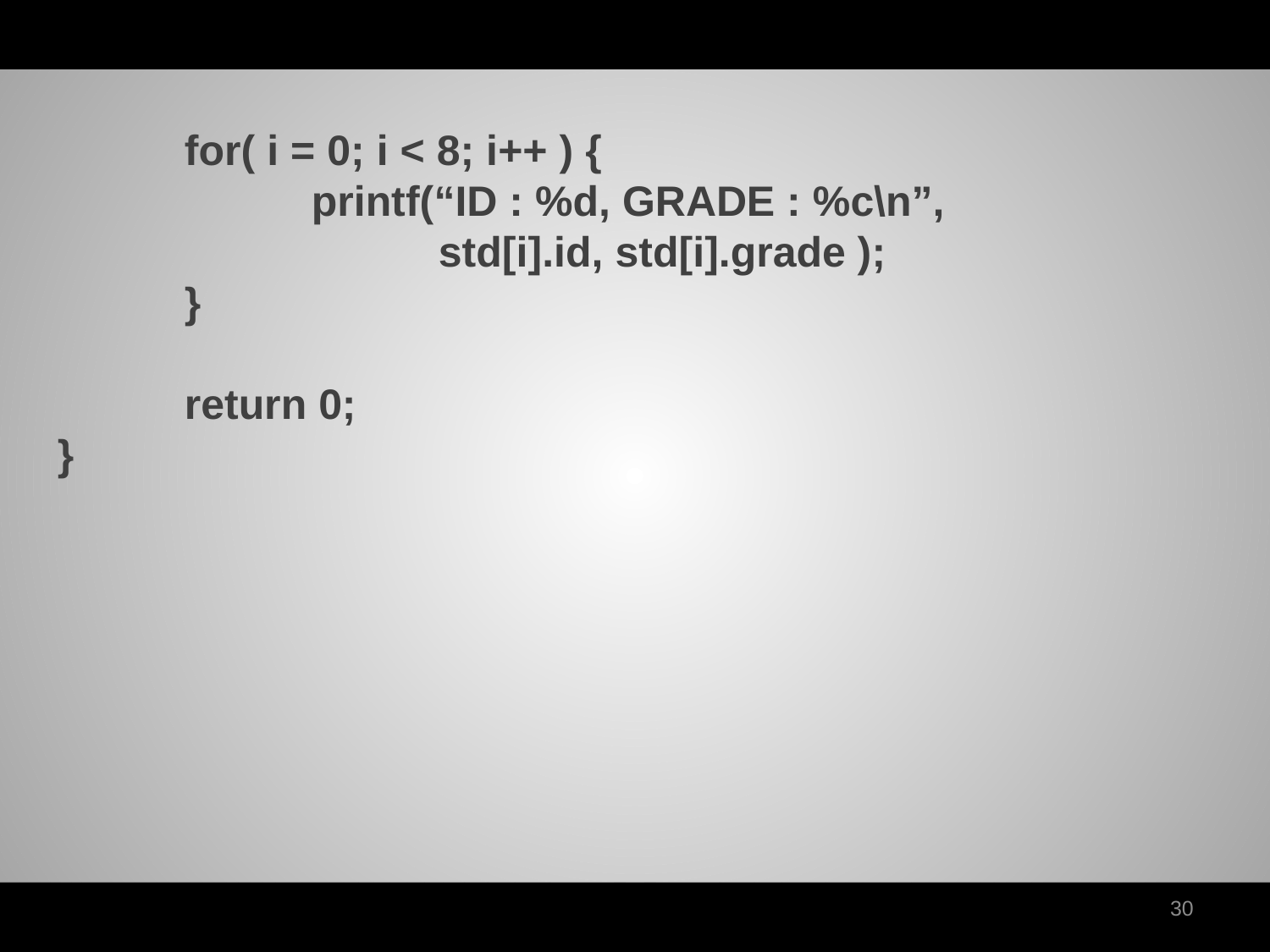

for( i = 0; i < 8; i++ ) {
		printf(“ID : %d, GRADE : %c\n”,
			std[i].id, std[i].grade );
	}

	return 0;
}
30